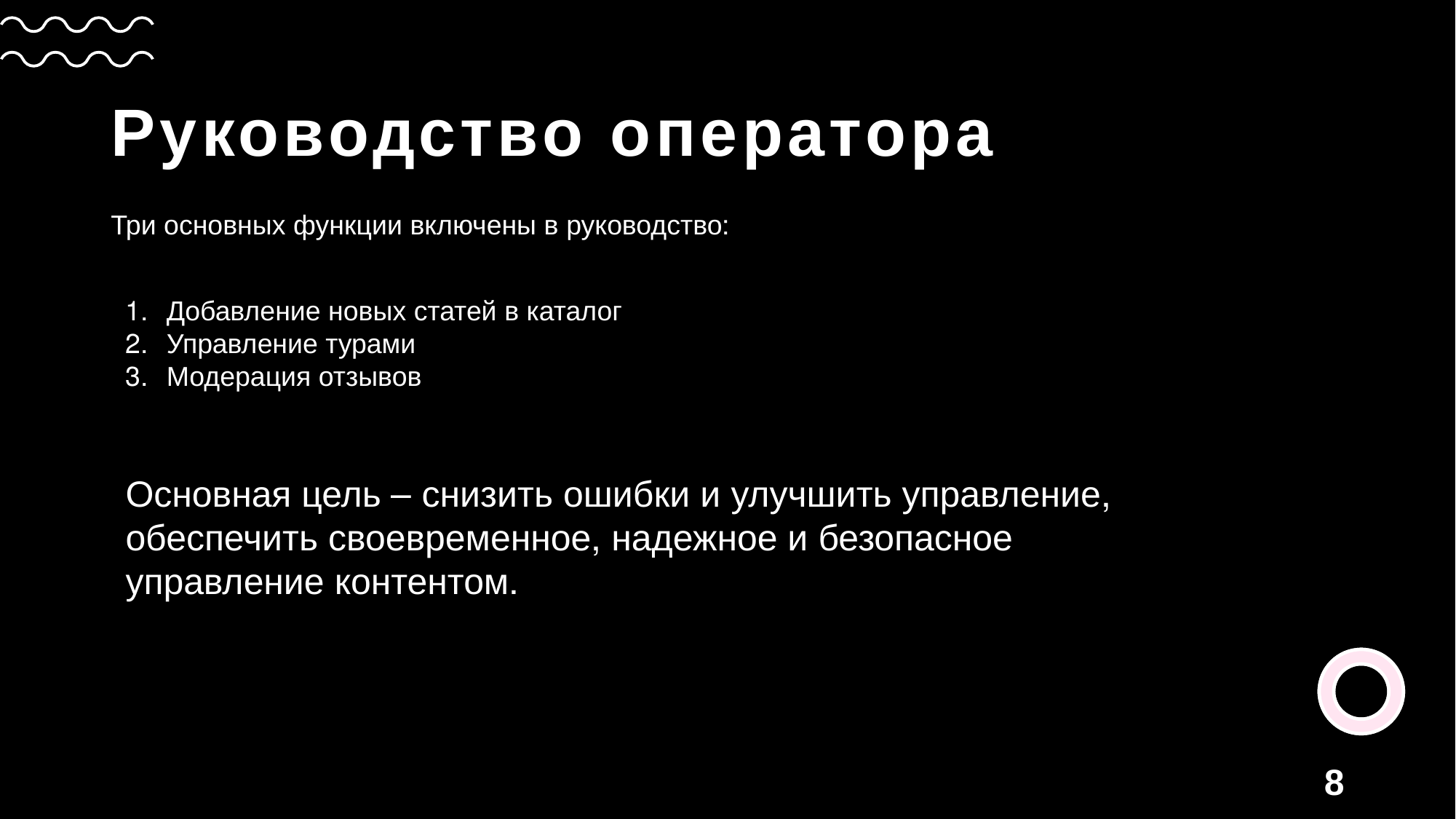

# Руководство оператора
Три основных функции включены в руководство:
Добавление новых статей в каталог
Управление турами
Модерация отзывов
Основная цель – снизить ошибки и улучшить управление, обеспечить своевременное, надежное и безопасное управление контентом.
8